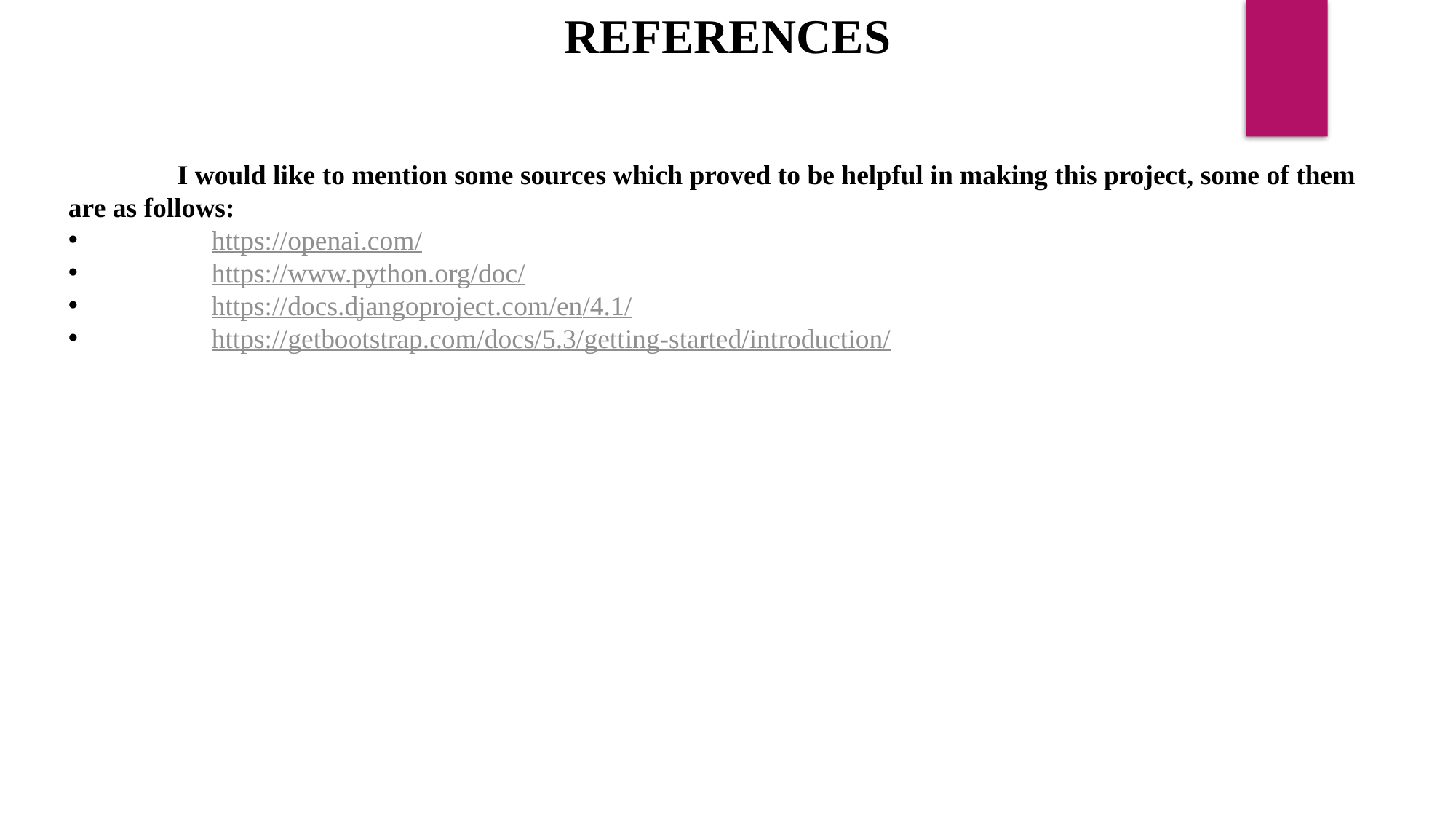

REFERENCES
	I would like to mention some sources which proved to be helpful in making this project, some of them are as follows:
	https://openai.com/
	https://www.python.org/doc/
	https://docs.djangoproject.com/en/4.1/
	https://getbootstrap.com/docs/5.3/getting-started/introduction/